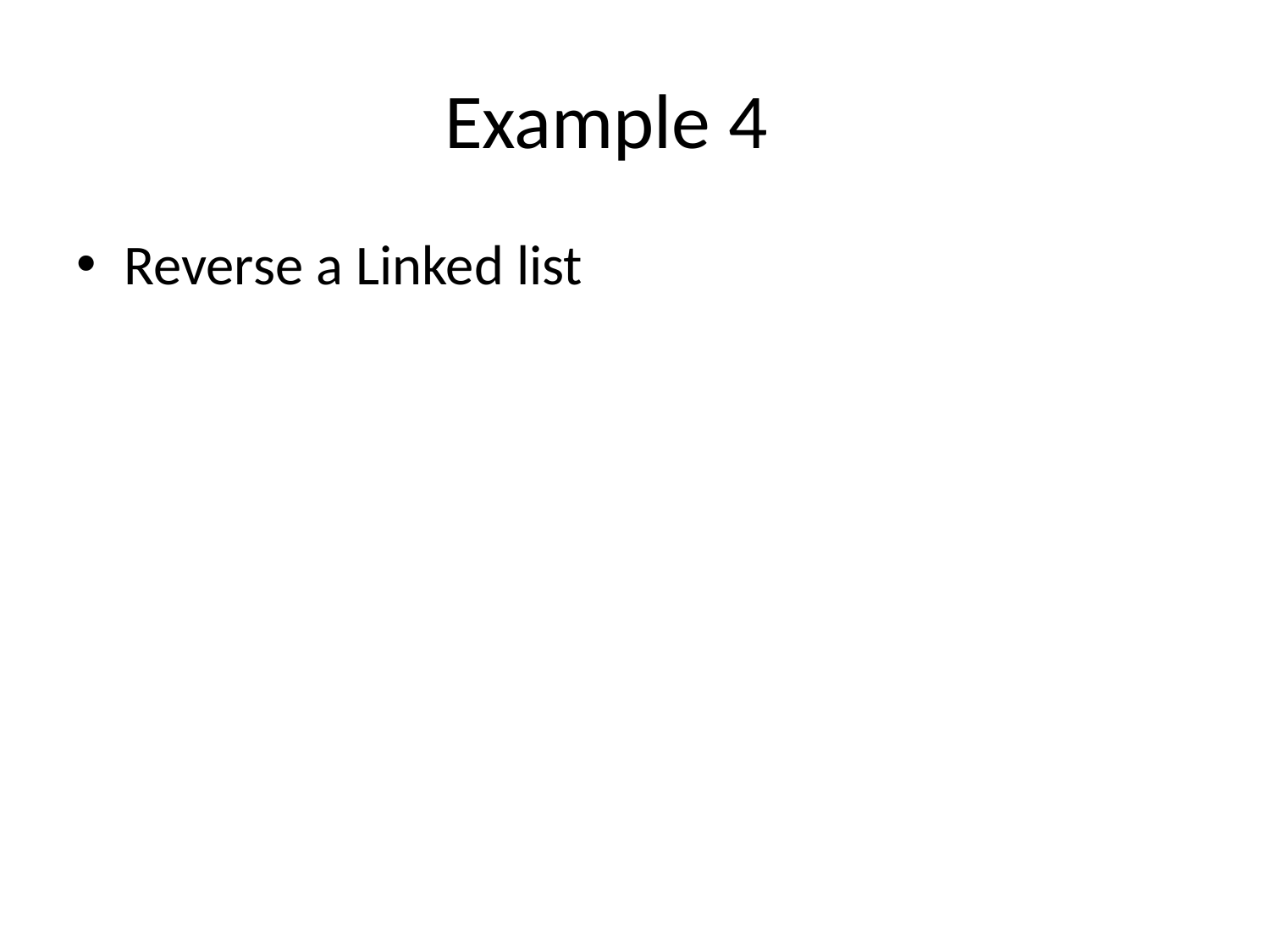

# Example 4
Reverse a Linked list